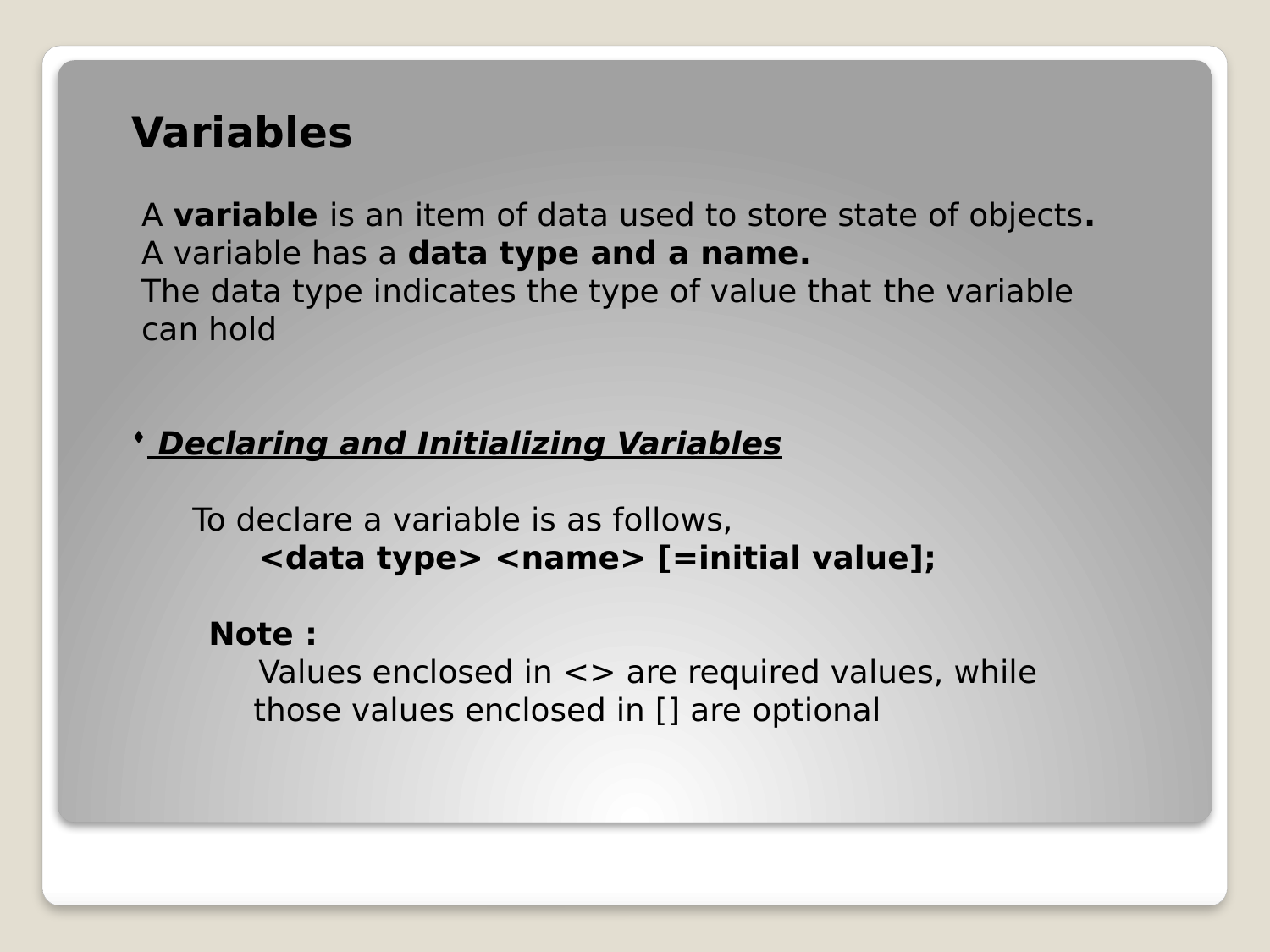

Variables
A variable is an item of data used to store state of objects.
A variable has a data type and a name.
The data type indicates the type of value that the variable can hold
 Declaring and Initializing Variables

      To declare a variable is as follows,
	<data type> <name> [=initial value];

       Note :
	Values enclosed in <> are required values, while
            those values enclosed in [] are optional